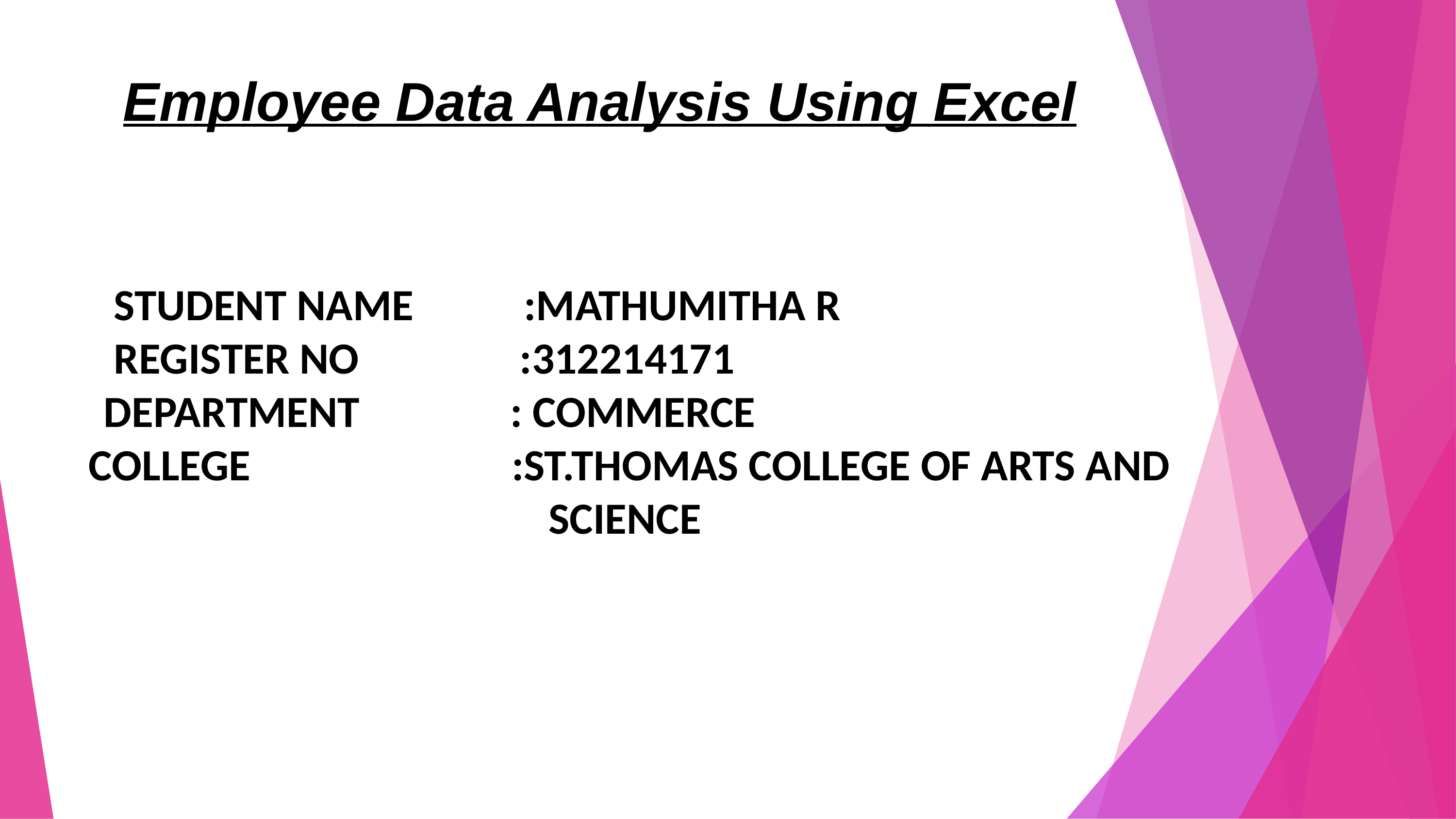

# Employee Data Analysis Using Excel
     STUDENT NAME           :MATHUMITHA R
     REGISTER NO                :312214171
    DEPARTMENT               : COMMERCE
  COLLEGE                          :ST.THOMAS COLLEGE OF ARTS AND  SCIENCE